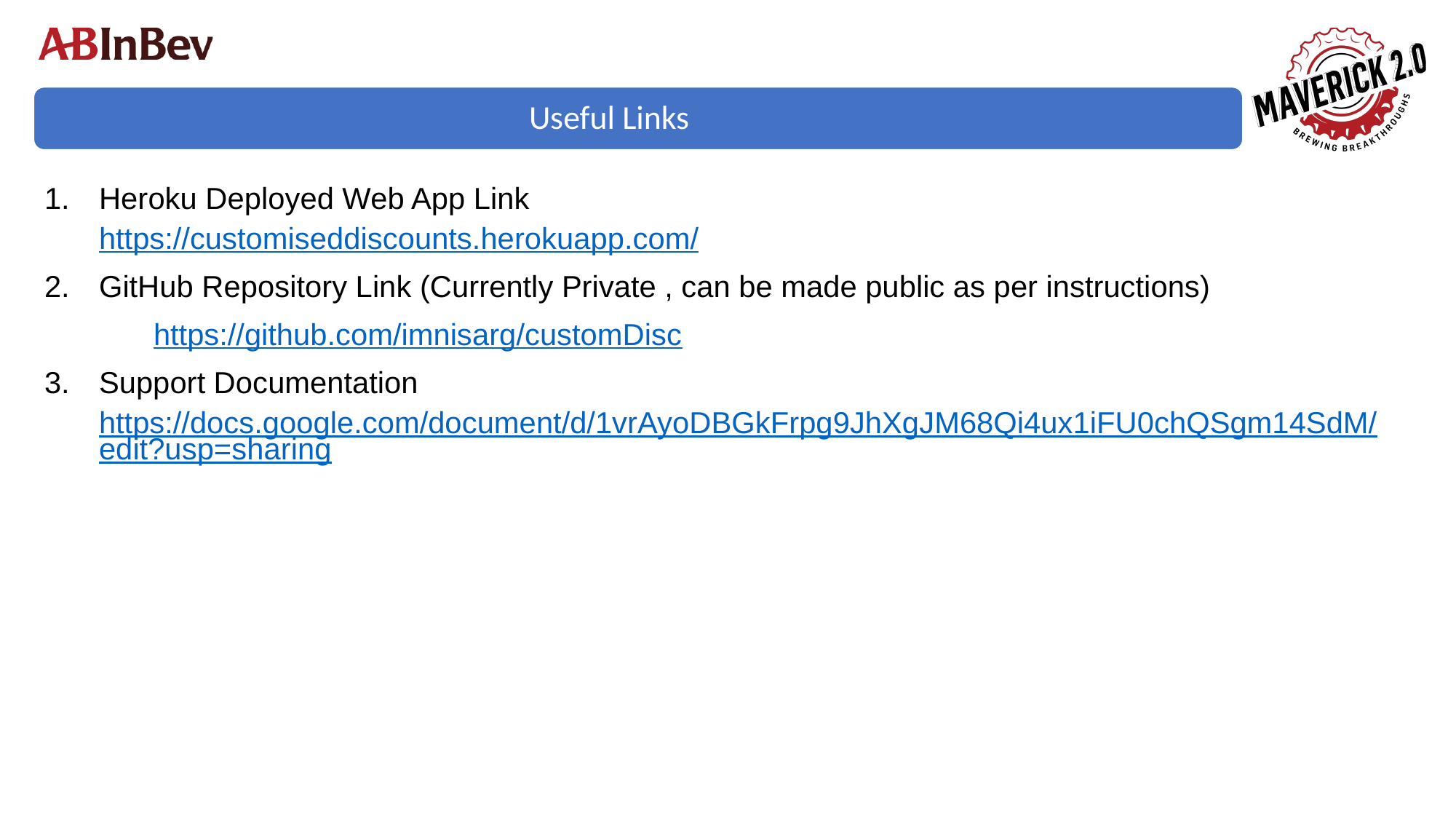

Useful Links
Heroku Deployed Web App Link
https://customiseddiscounts.herokuapp.com/
GitHub Repository Link (Currently Private , can be made public as per instructions)
	https://github.com/imnisarg/customDisc
Support Documentation
https://docs.google.com/document/d/1vrAyoDBGkFrpg9JhXgJM68Qi4ux1iFU0chQSgm14SdM/edit?usp=sharing